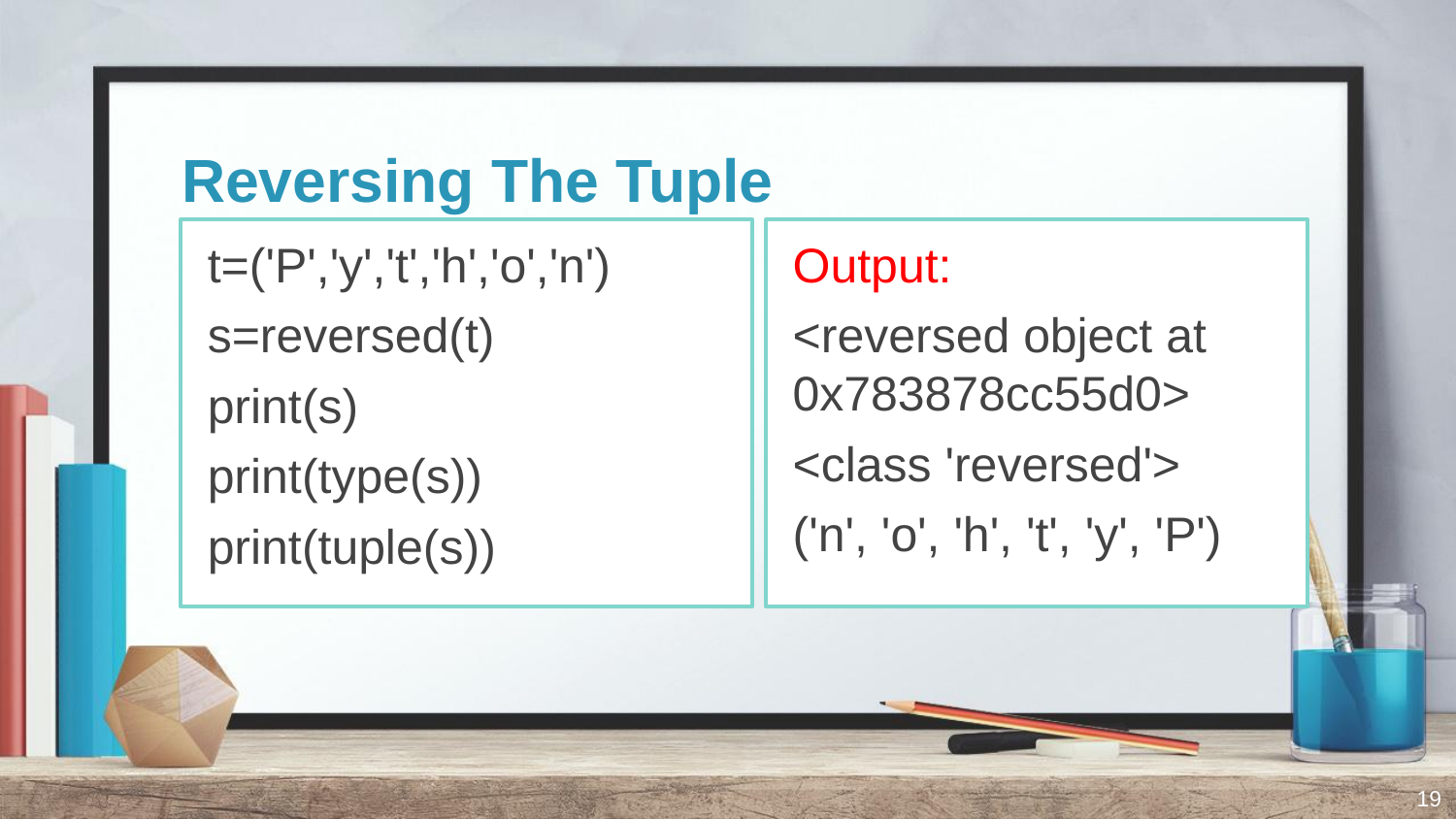

# Reversing The Tuple
t=('P','y','t','h','o','n')
s=reversed(t)
print(s)
print(type(s))
print(tuple(s))
Output:
<reversed object at 0x783878cc55d0>
<class 'reversed'>
('n', 'o', 'h', 't', 'y', 'P')
19